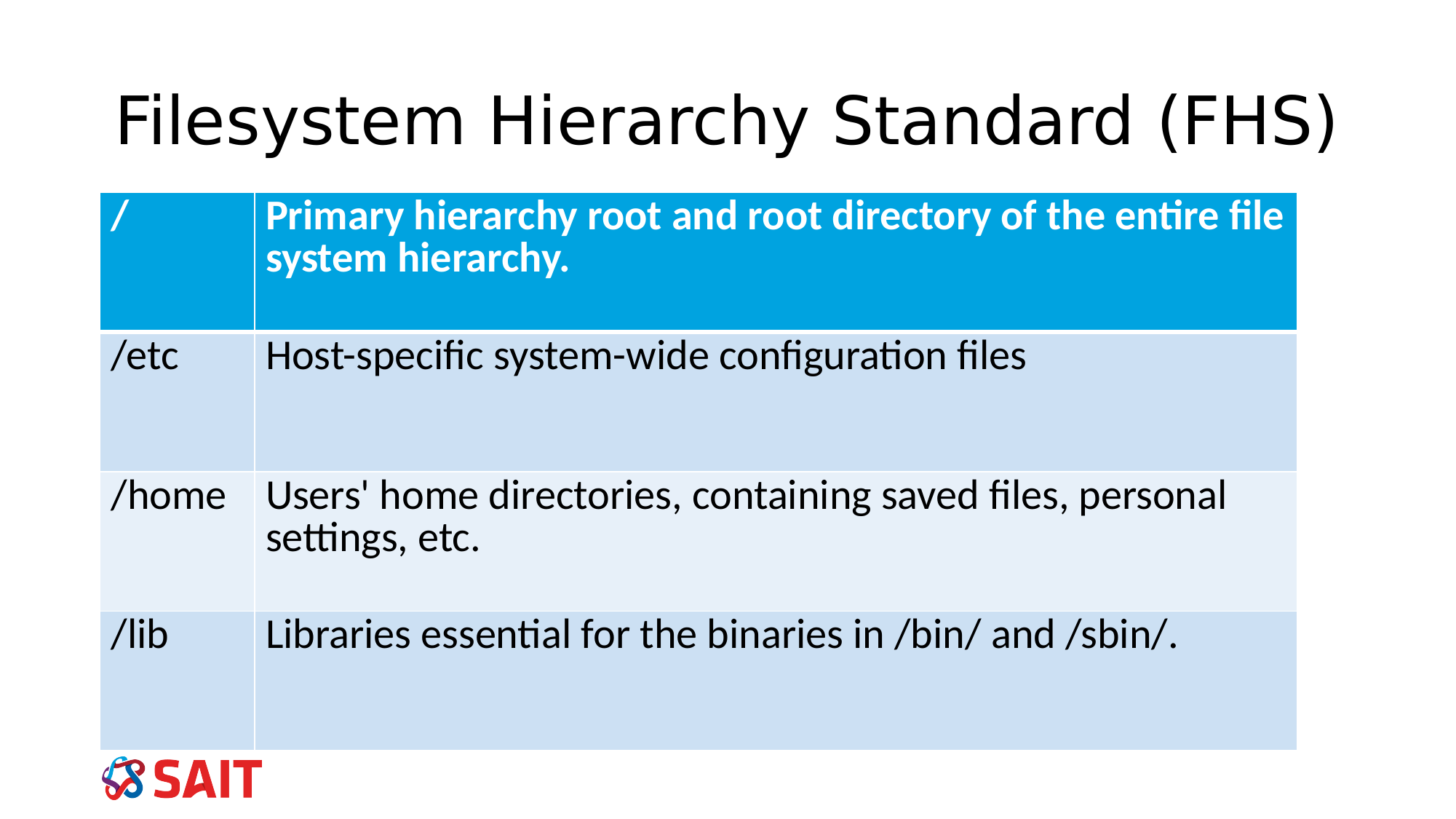

# Filesystem Hierarchy Standard (FHS)
| / | Primary hierarchy root and root directory of the entire file system hierarchy. |
| --- | --- |
| /etc | Host-specific system-wide configuration files |
| /home | Users' home directories, containing saved files, personal settings, etc. |
| /lib | Libraries essential for the binaries in /bin/ and /sbin/. |